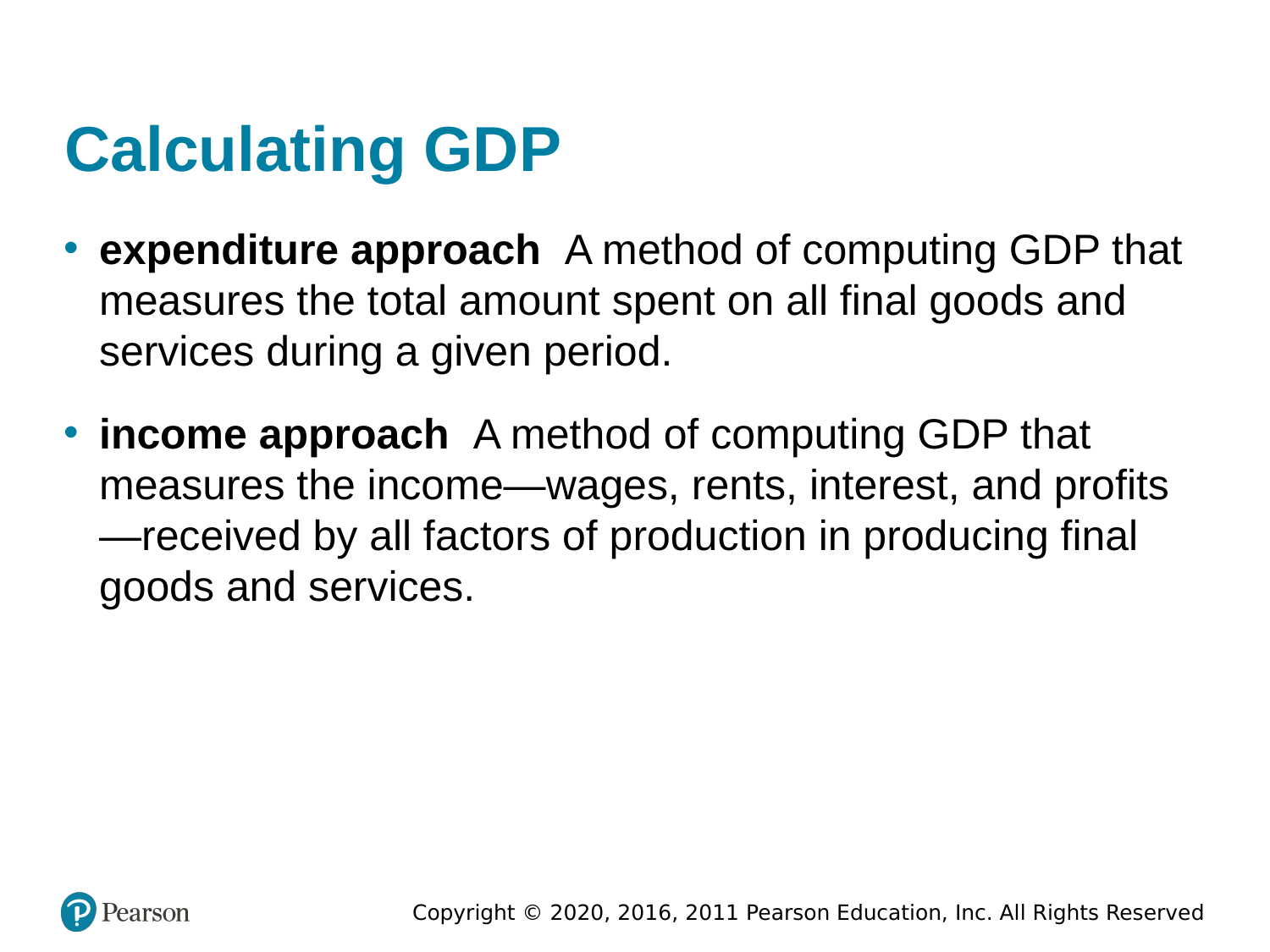

# Calculating GDP
expenditure approach  A method of computing GDP that measures the total amount spent on all final goods and services during a given period.
income approach  A method of computing GDP that measures the income—wages, rents, interest, and profits—received by all factors of production in producing final goods and services.